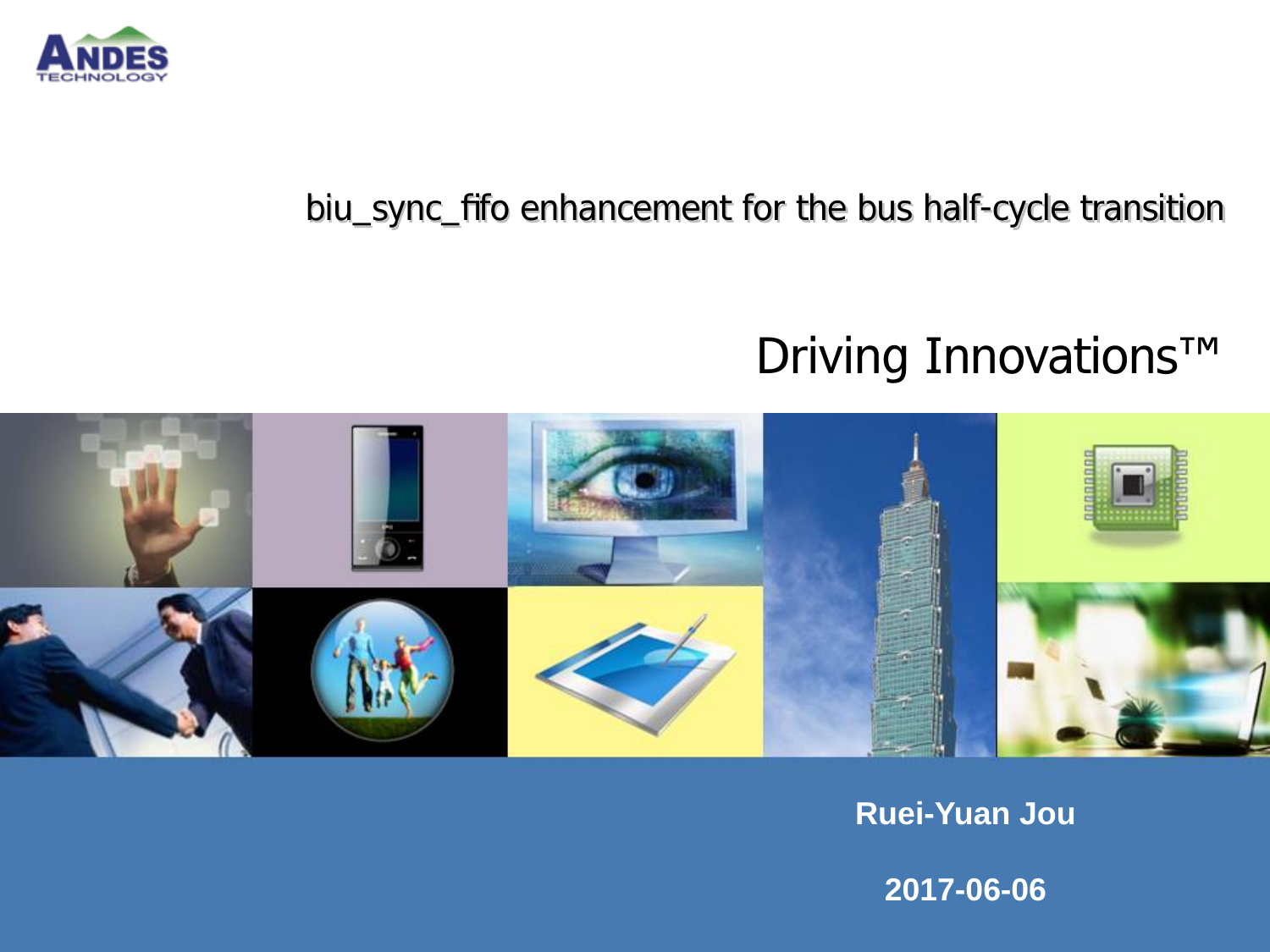

# biu_sync_fifo enhancement for the bus half-cycle transition
Driving Innovations™
Ruei-Yuan Jou

2017-06-06